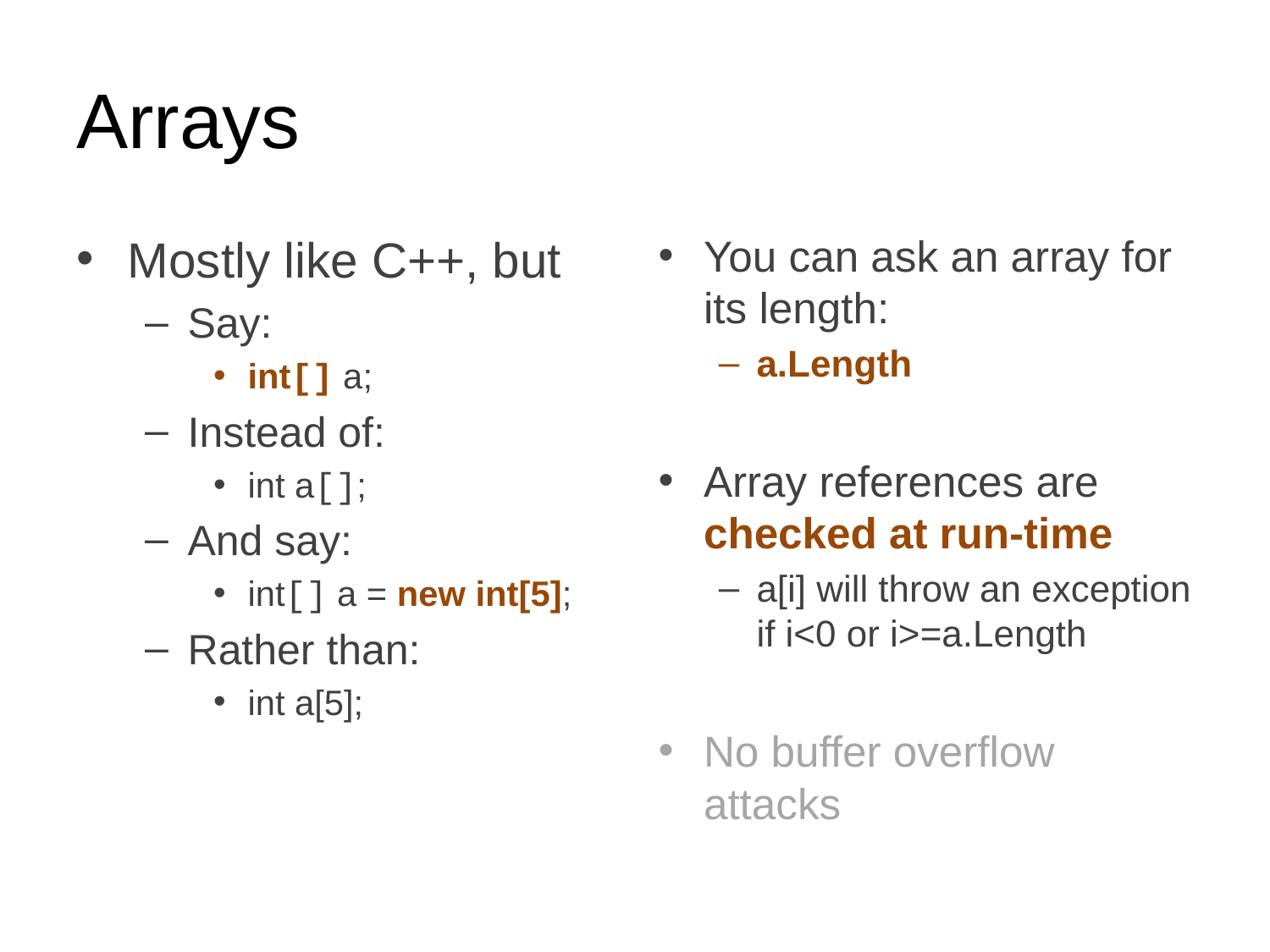

# Arrays
Mostly like C++, but
Say:
int[] a;
Instead of:
int a[];
And say:
int[] a = new int[5];
Rather than:
int a[5];
You can ask an array for its length:
a.Length

Array references are checked at run-time
a[i] will throw an exception if i<0 or i>=a.Length

No buffer overflow attacks